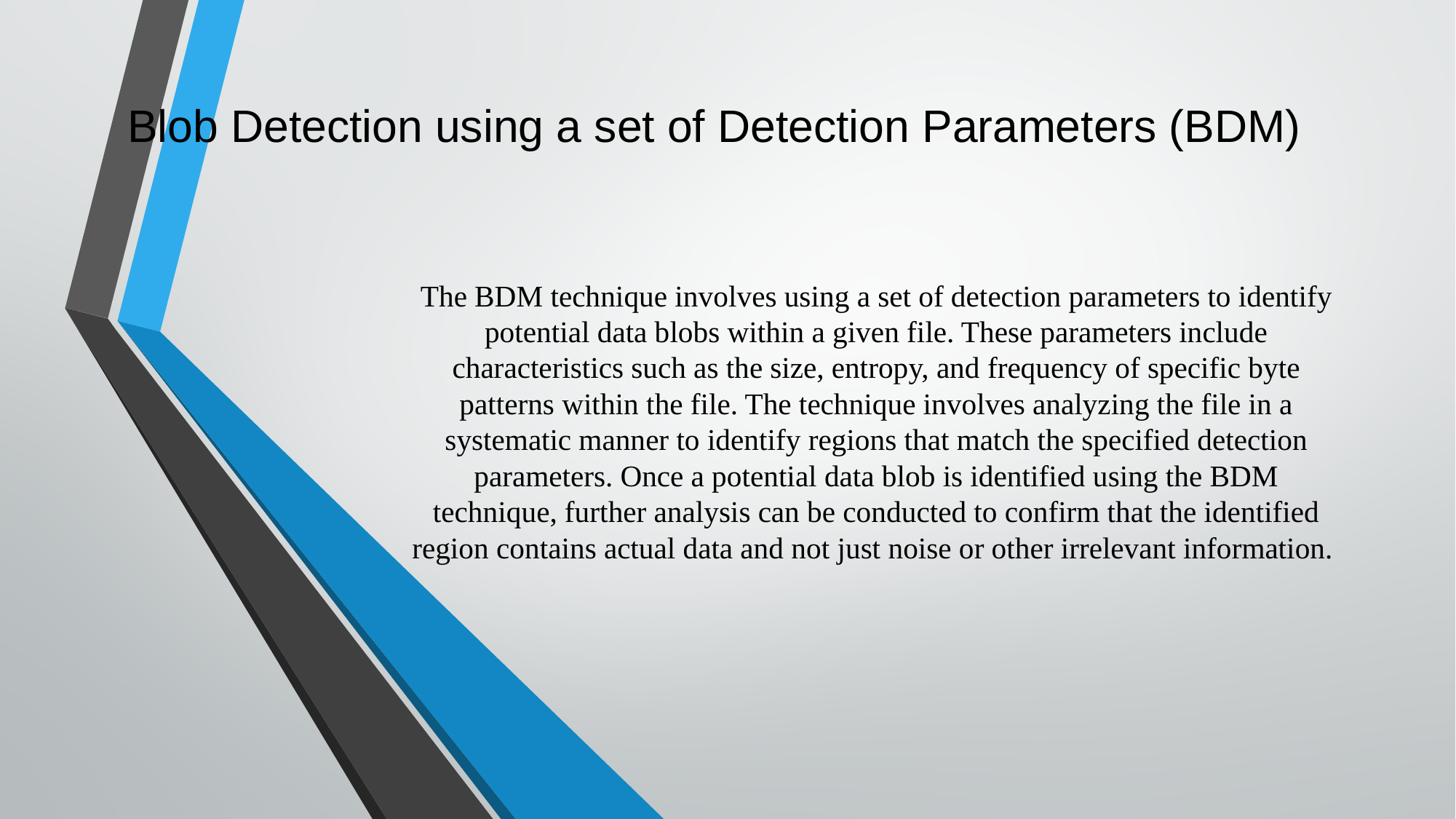

# Blob Detection using a set of Detection Parameters (BDM)
The BDM technique involves using a set of detection parameters to identify potential data blobs within a given file. These parameters include characteristics such as the size, entropy, and frequency of specific byte patterns within the file. The technique involves analyzing the file in a systematic manner to identify regions that match the specified detection parameters. Once a potential data blob is identified using the BDM technique, further analysis can be conducted to confirm that the identified region contains actual data and not just noise or other irrelevant information.